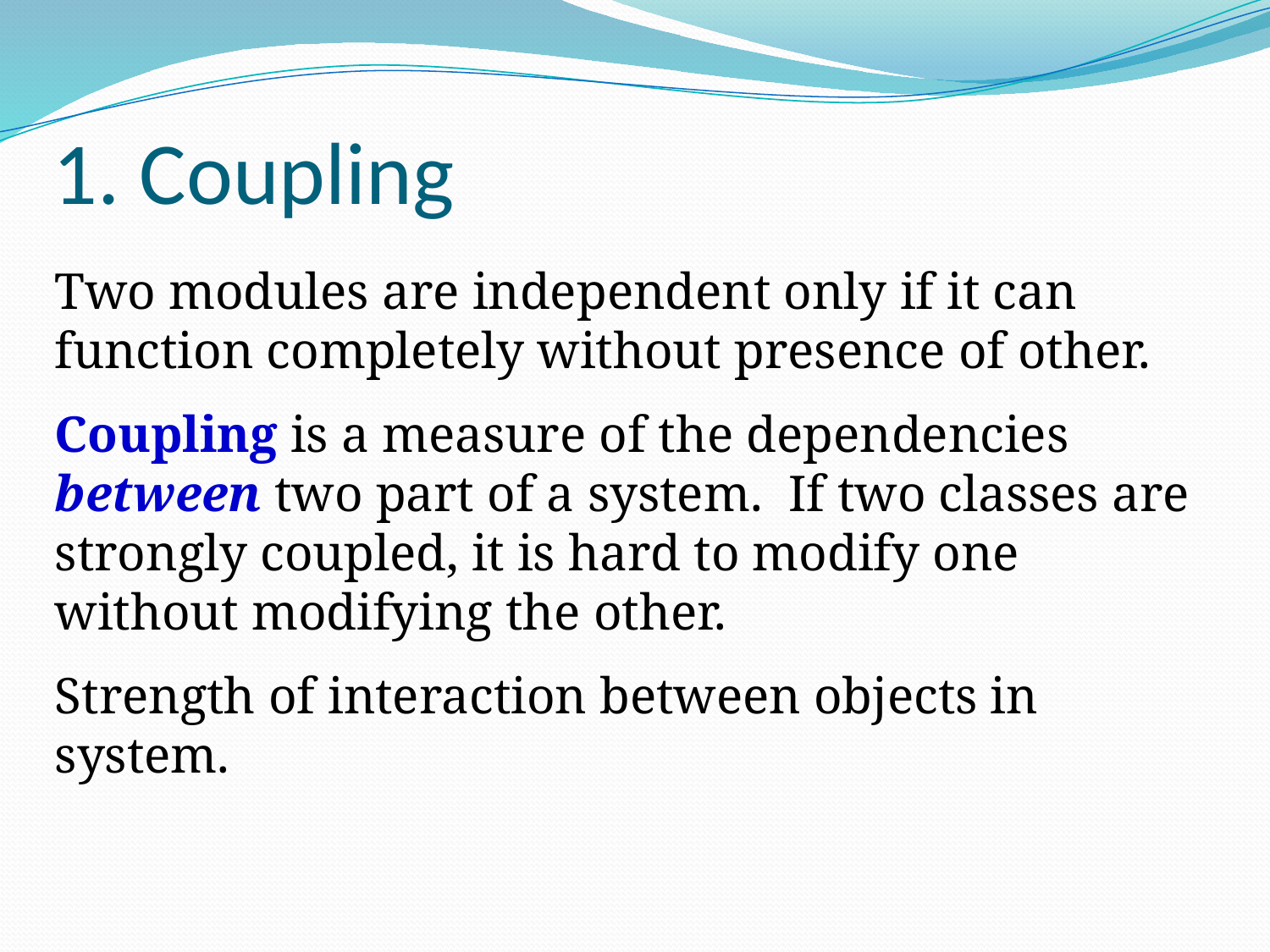

# 1. Coupling
Two modules are independent only if it can function completely without presence of other.
Coupling is a measure of the dependencies between two part of a system.  If two classes are strongly coupled, it is hard to modify one without modifying the other.
Strength of interaction between objects in system.